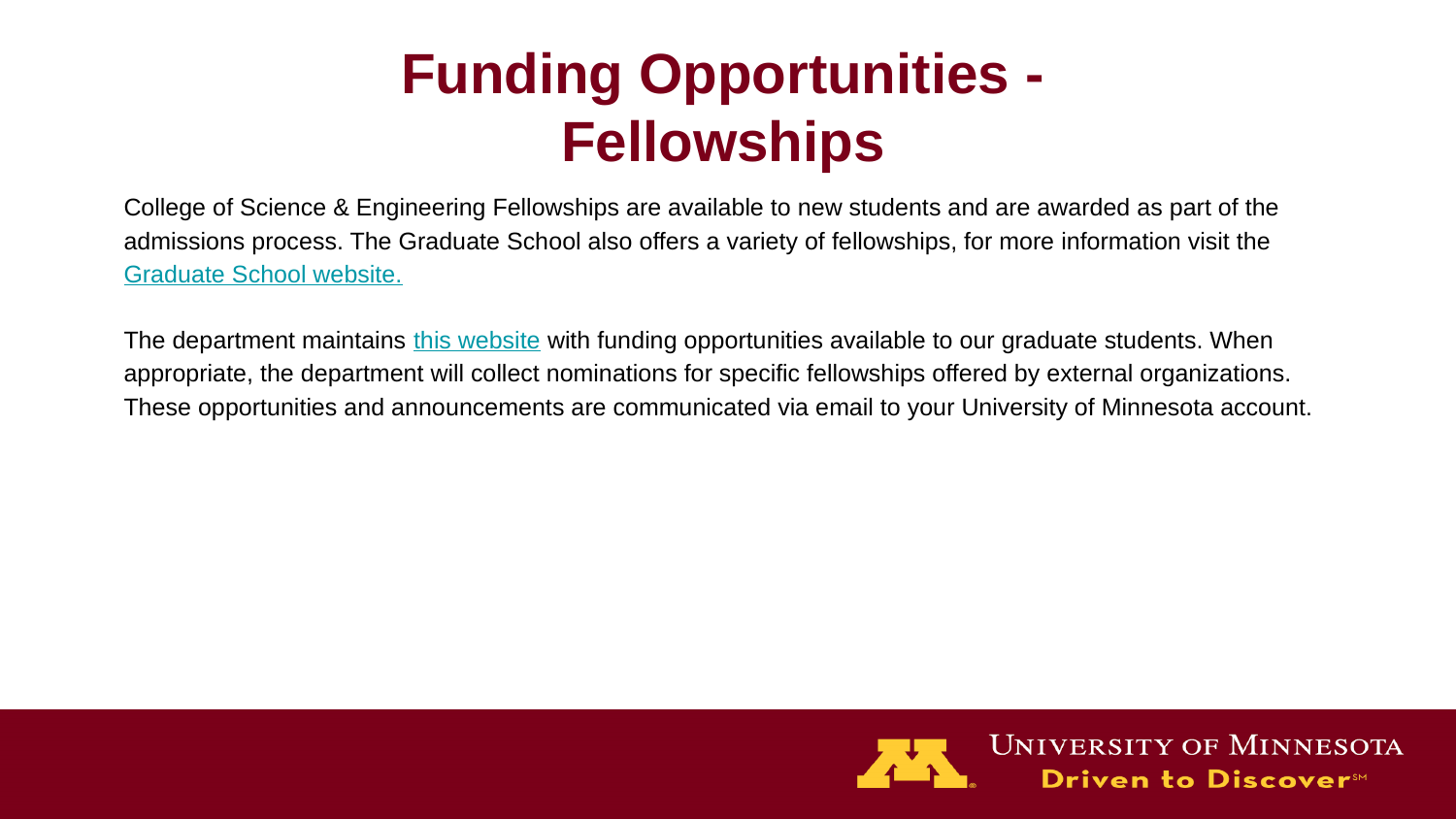

# Funding Opportunities -
Fellowships
College of Science & Engineering Fellowships are available to new students and are awarded as part of the admissions process. The Graduate School also offers a variety of fellowships, for more information visit the Graduate School website.
The department maintains this website with funding opportunities available to our graduate students. When appropriate, the department will collect nominations for specific fellowships offered by external organizations. These opportunities and announcements are communicated via email to your University of Minnesota account.